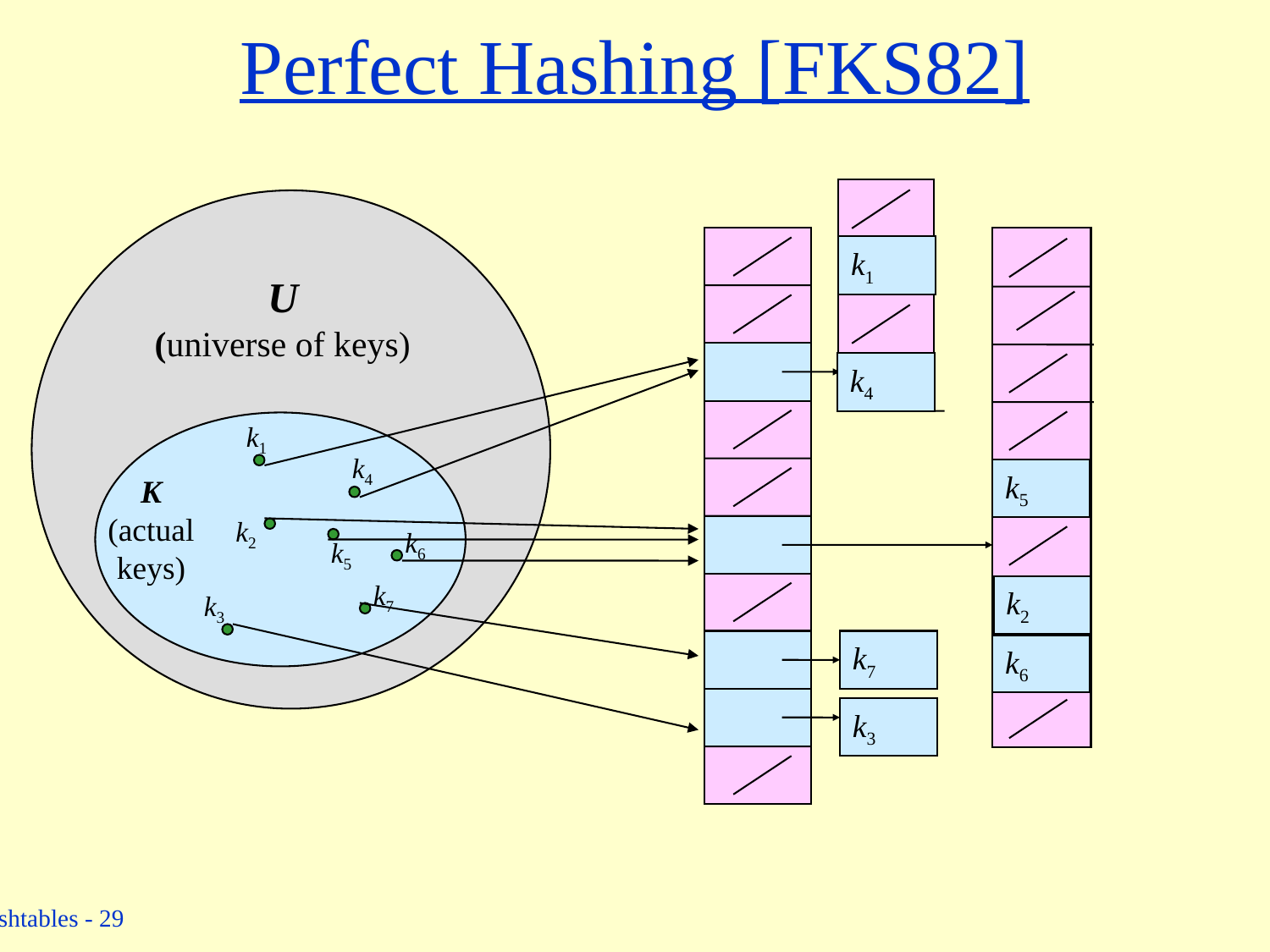

# Perfect Hashing [FKS82]

k1

k4

k5

k2
k6

U
(universe of keys)

k1
k4

K
(actual
keys)

k2

k6
k5

k7

k3

k7

k3